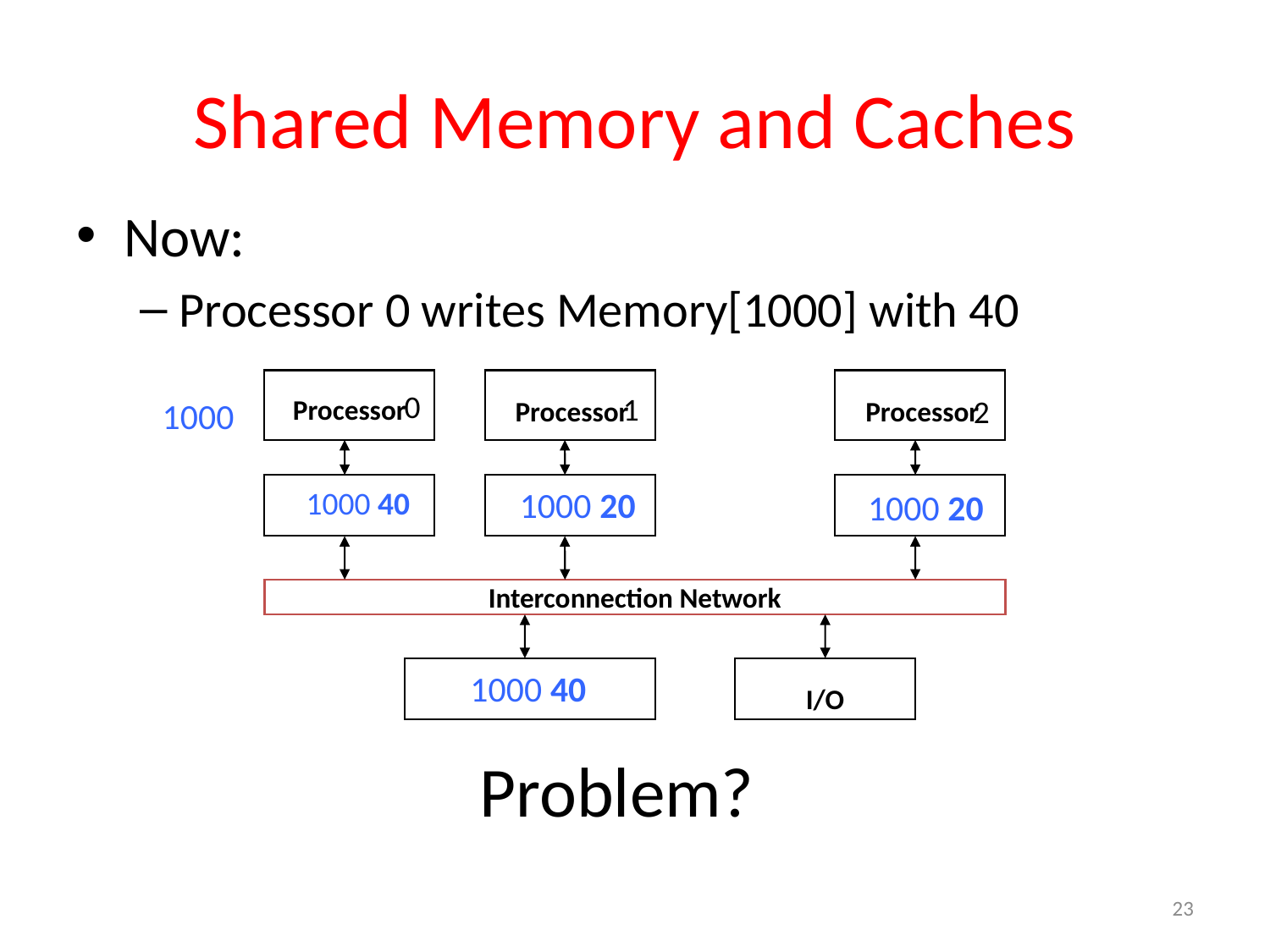

# Shared Memory and Caches
Now:
Processor 0 writes Memory[1000] with 40

Processor
Processor
Processor

Cache
Cache
Cache

Interconnection Network

Memory
I/O
0
1
2
1000
1000 40
1000 20
1000 20
1000 40
Problem?
23